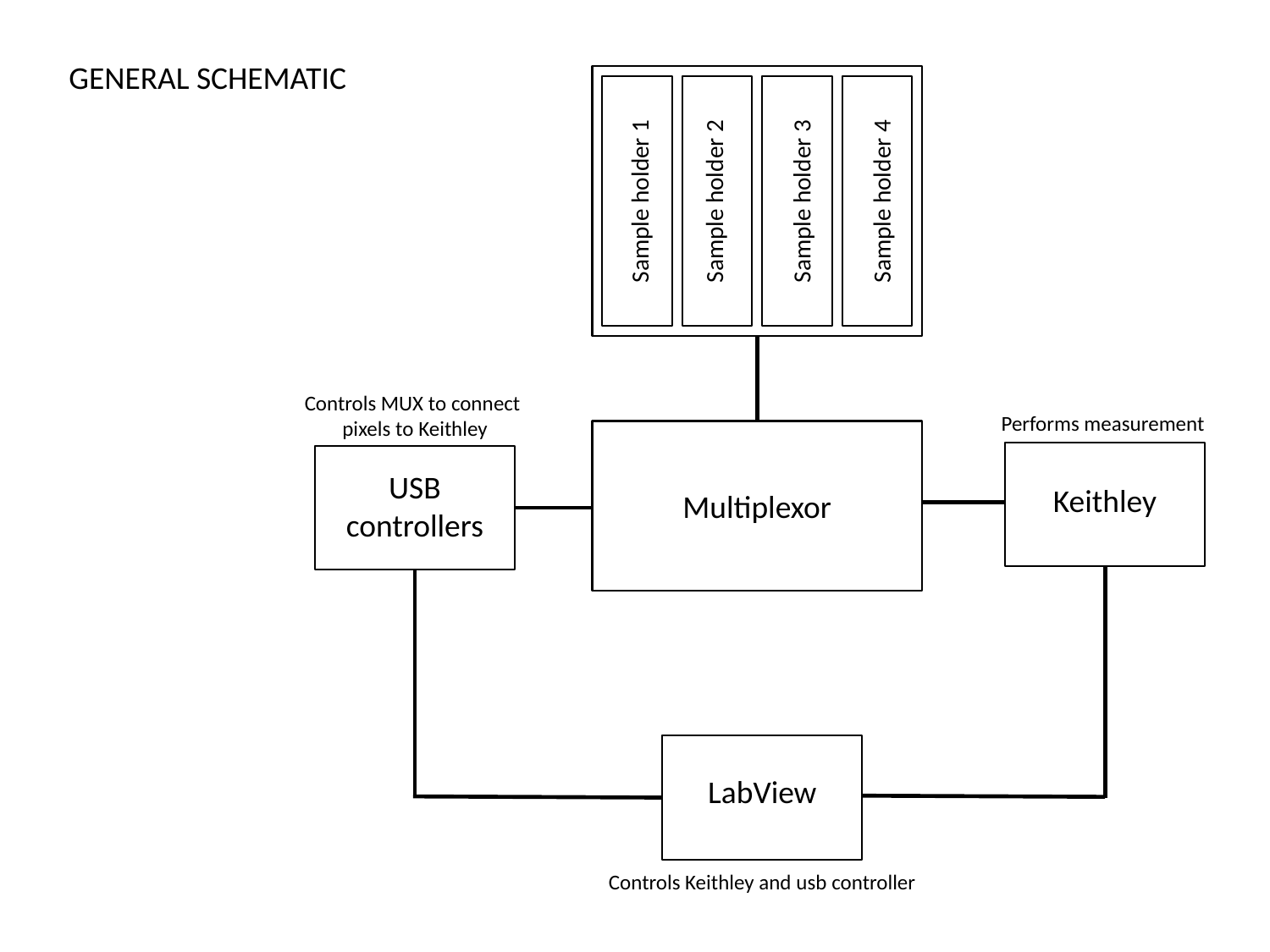

GENERAL SCHEMATIC

Sample holder 1
Sample holder 2
Sample holder 3
Sample holder 4
Controls MUX to connect
pixels to Keithley
Performs measurement

USB
controllers
Keithley
Multiplexor

LabView
Controls Keithley and usb controller